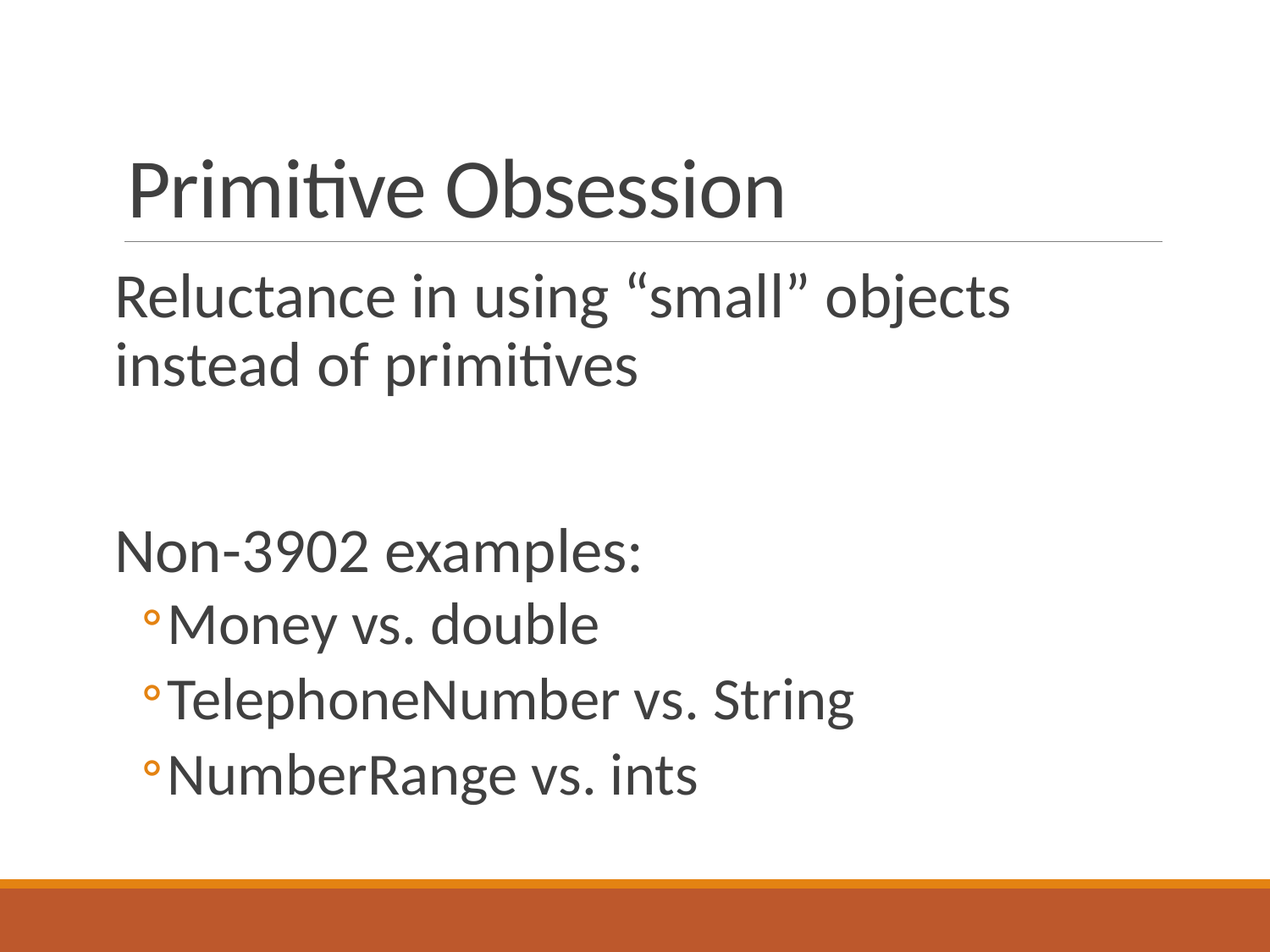

# Primitive Obsession
Reluctance in using “small” objects instead of primitives

Non-3902 examples:
Money vs. double
TelephoneNumber vs. String
NumberRange vs. ints